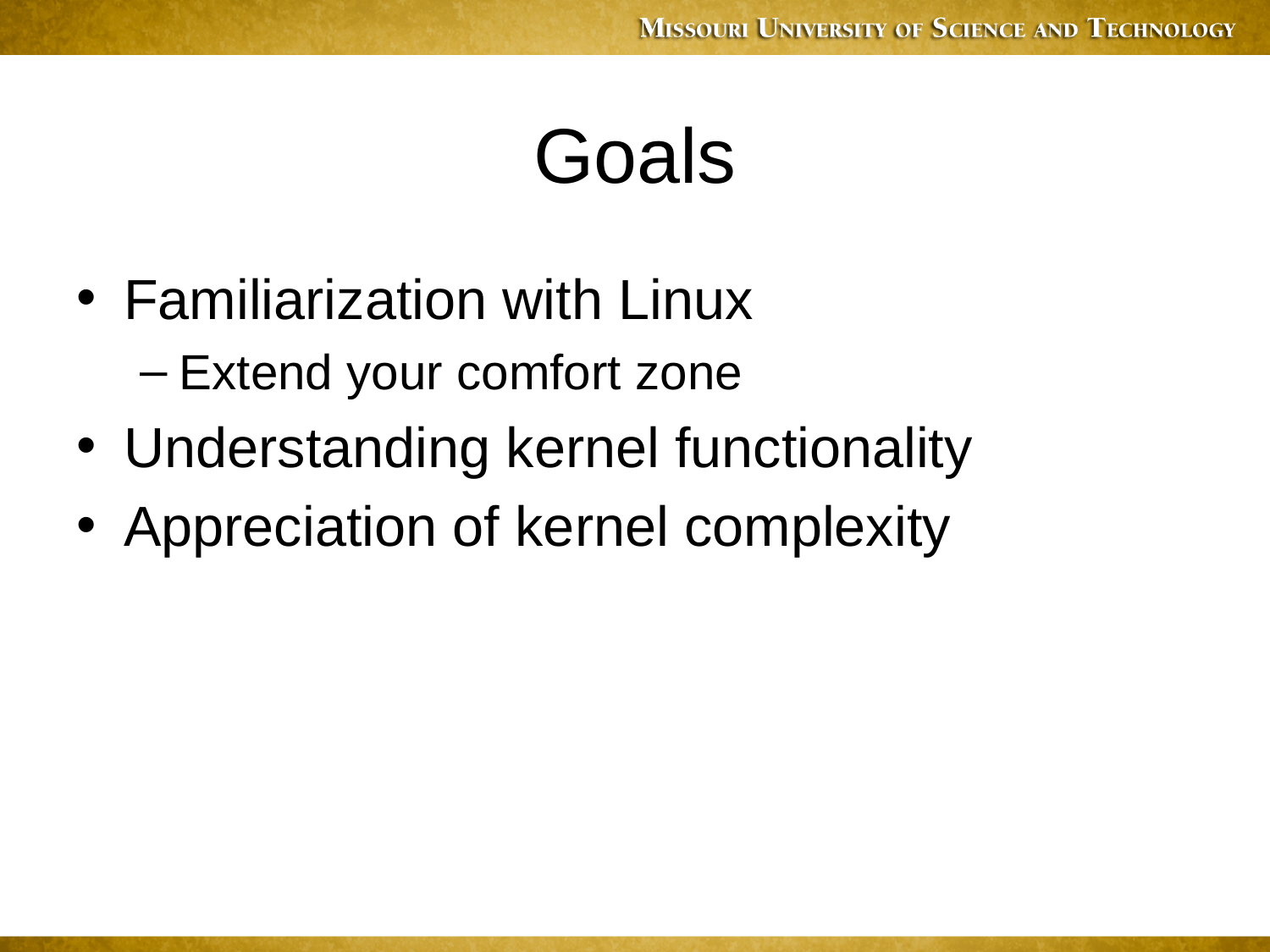

# Goals
Familiarization with Linux
Extend your comfort zone
Understanding kernel functionality
Appreciation of kernel complexity